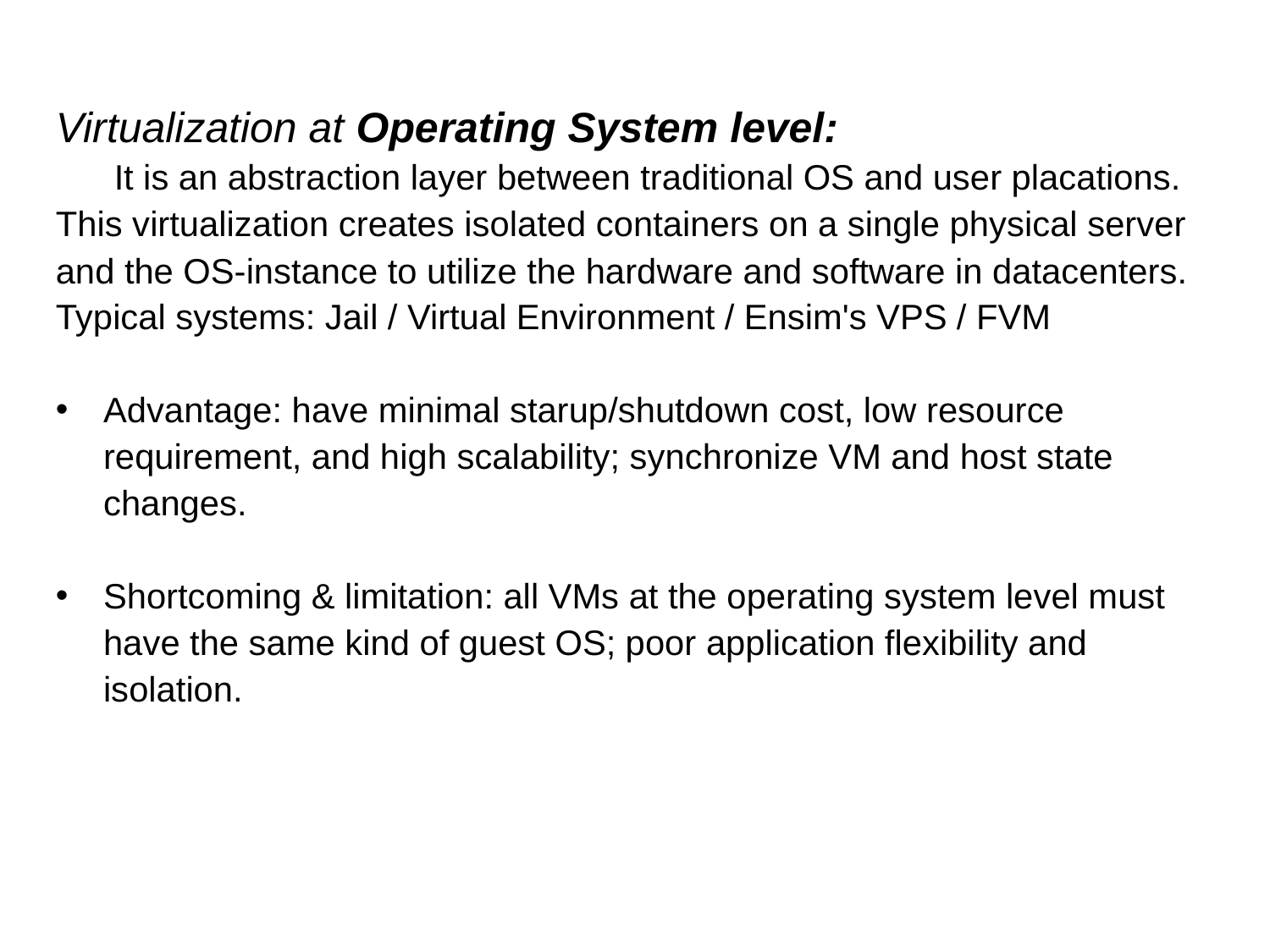

Virtualization at Operating System level:
      It is an abstraction layer between traditional OS and user placations. This virtualization creates isolated containers on a single physical server and the OS-instance to utilize the hardware and software in datacenters. Typical systems: Jail / Virtual Environment / Ensim's VPS / FVM

Advantage: have minimal starup/shutdown cost, low resource requirement, and high scalability; synchronize VM and host state changes.

Shortcoming & limitation: all VMs at the operating system level must have the same kind of guest OS; poor application flexibility and isolation.